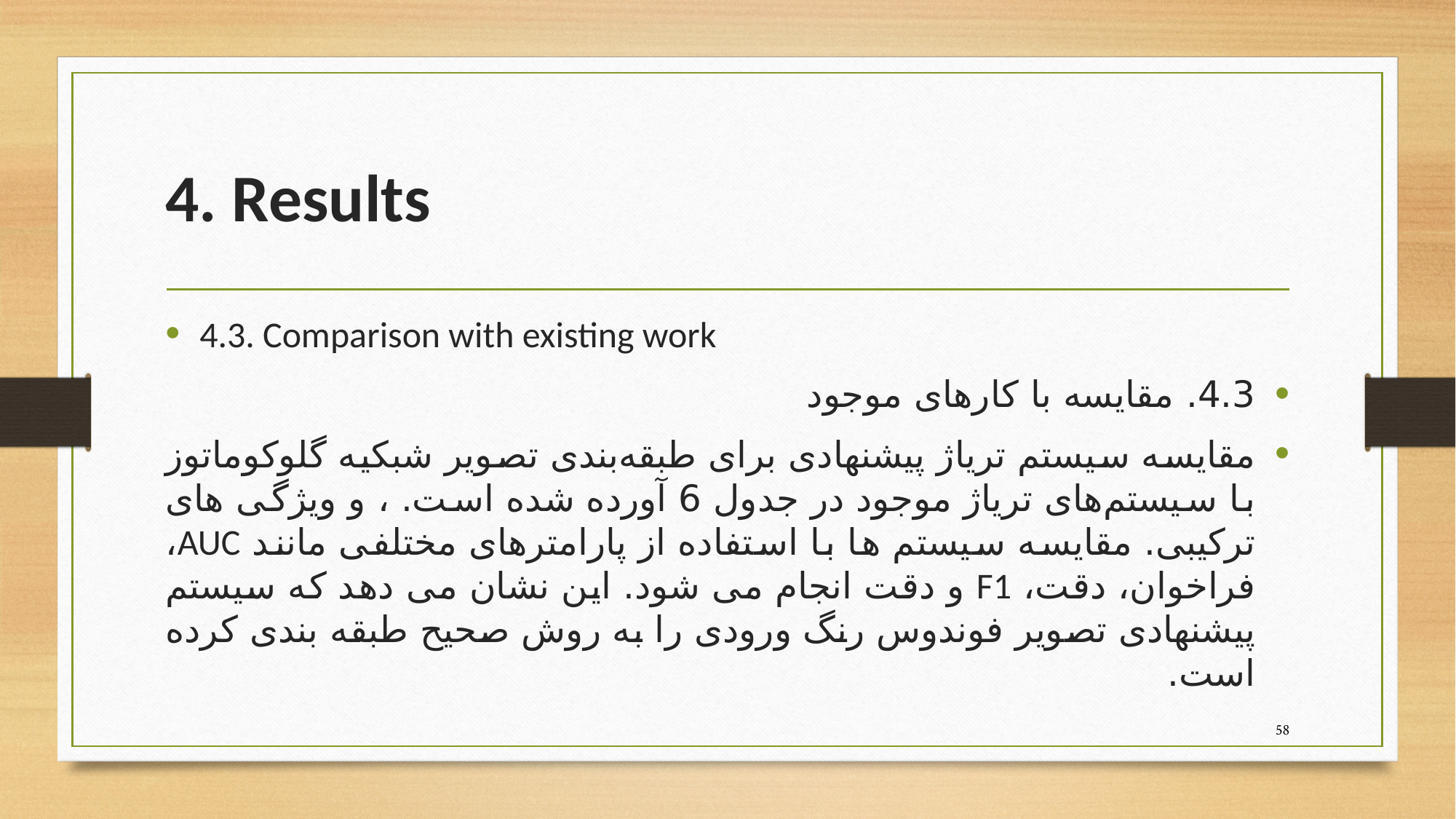

# 4. Results
4.3. Comparison with existing work
4.3. مقایسه با کارهای موجود
مقایسه سیستم تریاژ پیشنهادی برای طبقه‌بندی تصویر شبکیه گلوکوماتوز با سیستم‌های تریاژ موجود در جدول 6 آورده شده است. ، و ویژگی های ترکیبی. مقایسه سیستم ها با استفاده از پارامترهای مختلفی مانند AUC، فراخوان، دقت، F1 و دقت انجام می شود. این نشان می دهد که سیستم پیشنهادی تصویر فوندوس رنگ ورودی را به روش صحیح طبقه بندی کرده است.

58